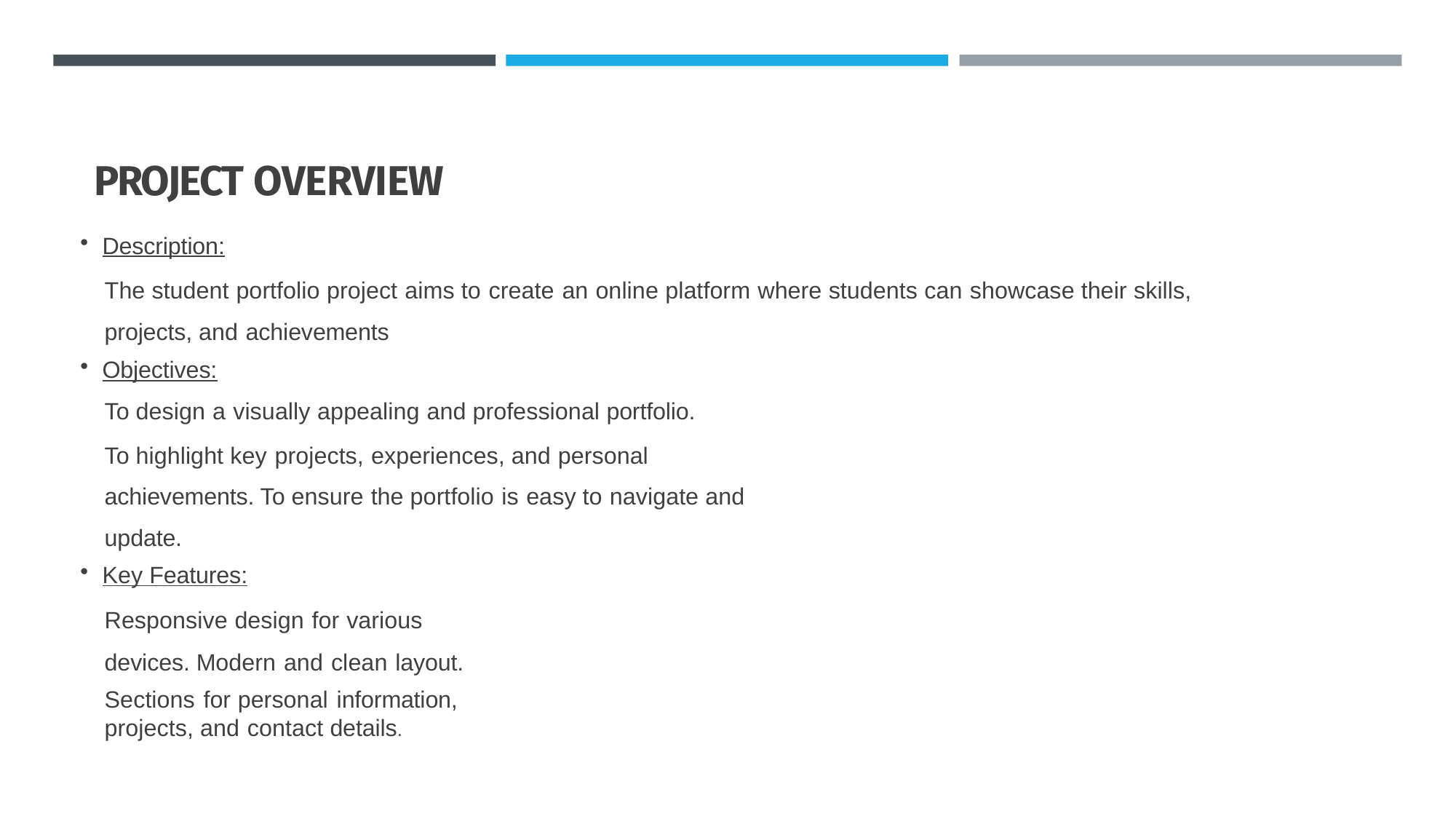

# PROJECT OVERVIEW
Description:
The student portfolio project aims to create an online platform where students can showcase their skills, projects, and achievements
Objectives:
To design a visually appealing and professional portfolio.
To highlight key projects, experiences, and personal achievements. To ensure the portfolio is easy to navigate and update.
Key Features:
Responsive design for various devices. Modern and clean layout.
Sections for personal information, projects, and contact details.